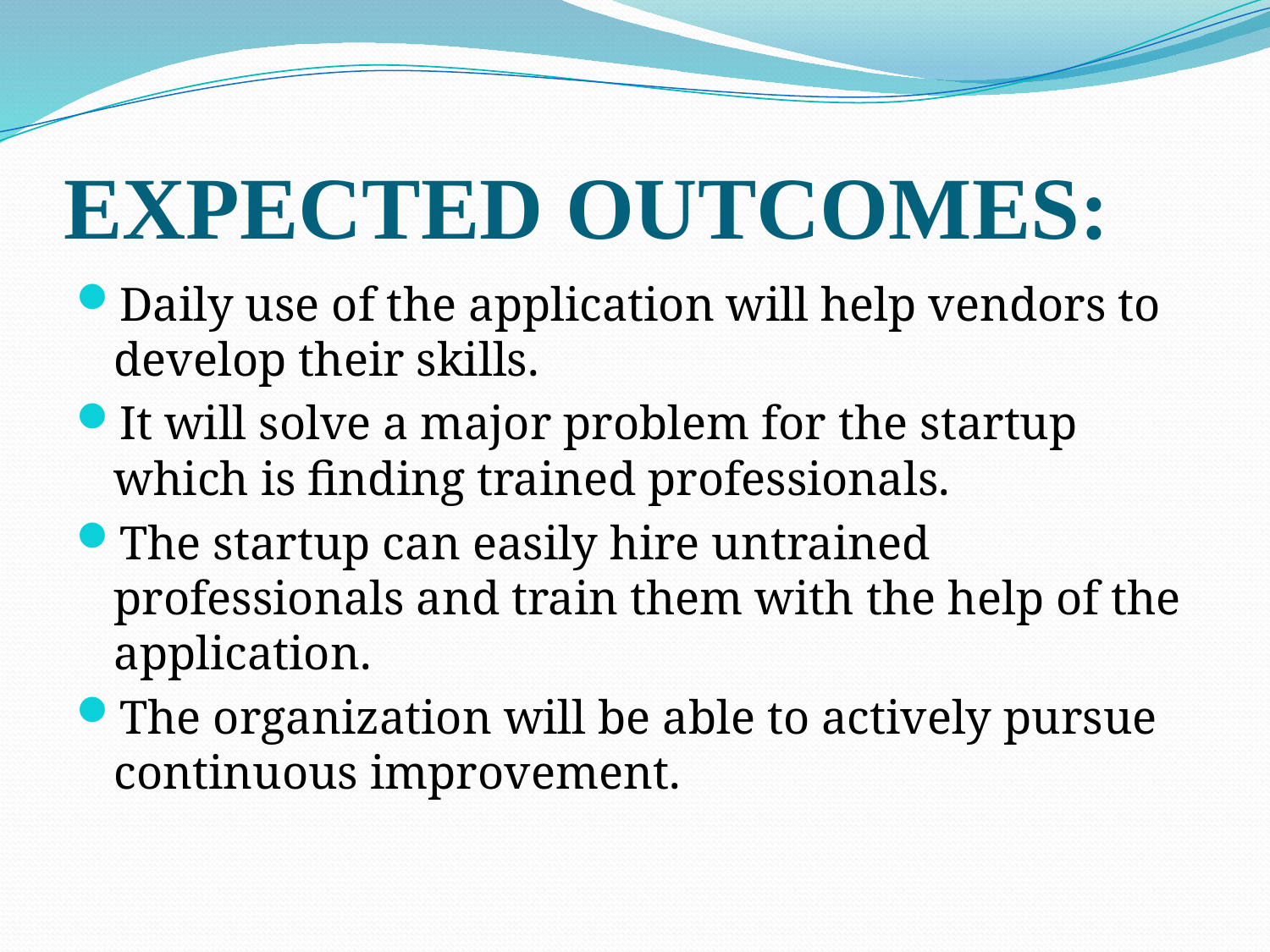

# EXPECTED OUTCOMES:
Daily use of the application will help vendors to develop their skills.
It will solve a major problem for the startup which is finding trained professionals.
The startup can easily hire untrained professionals and train them with the help of the application.
The organization will be able to actively pursue continuous improvement.